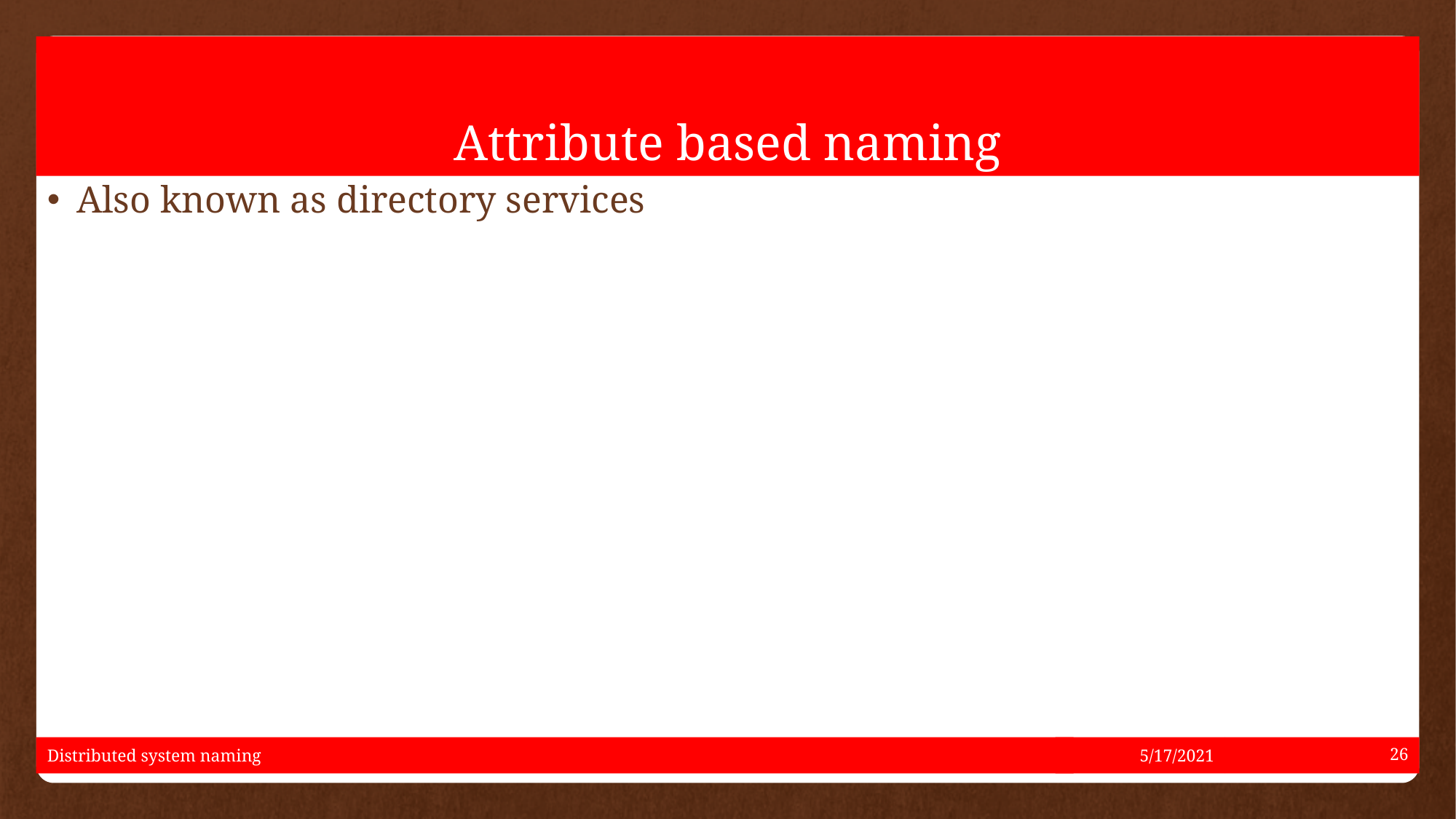

# Attribute based naming
Also known as directory services

Distributed system naming
5/17/2021
26